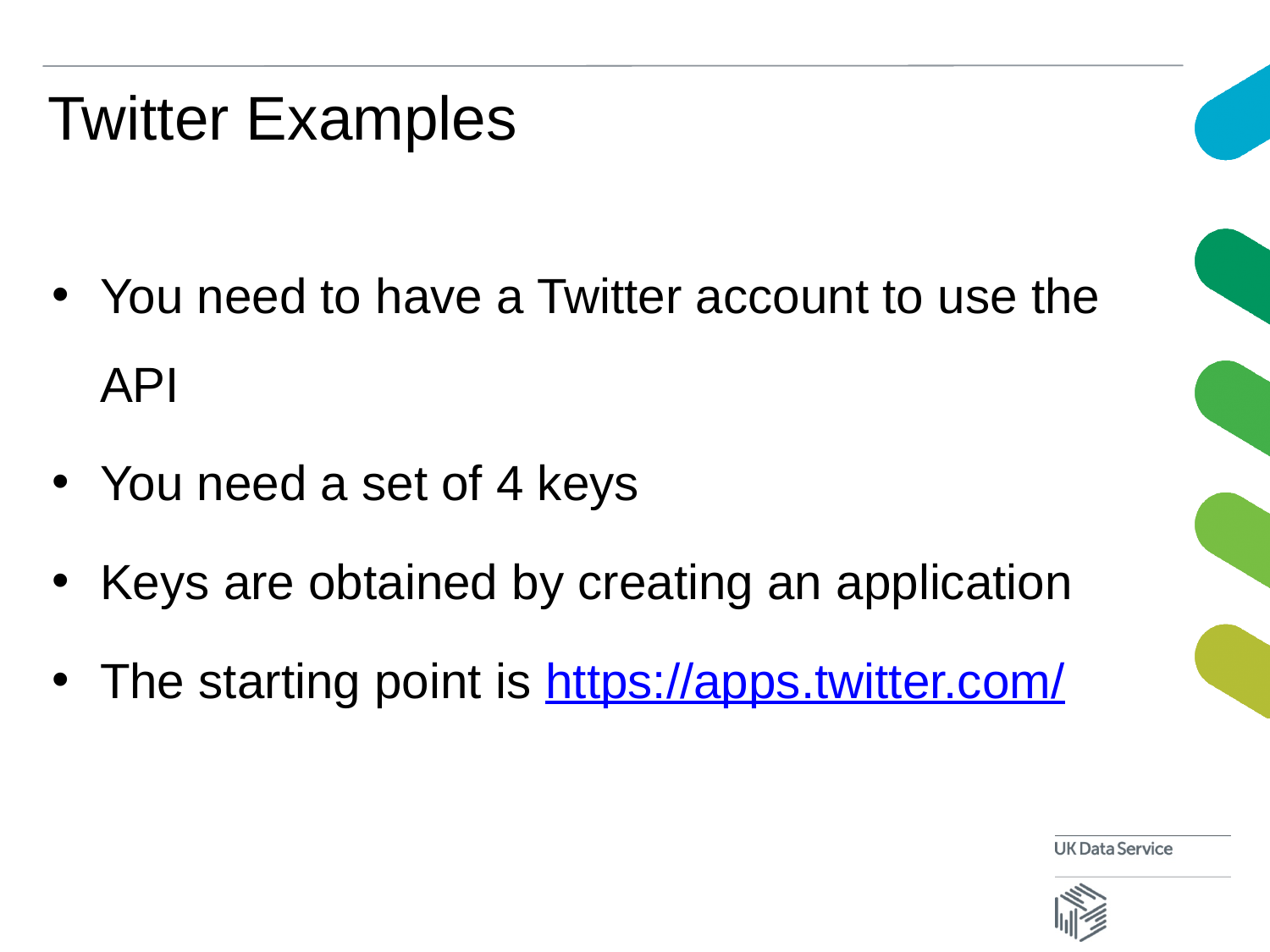

# Twitter Examples
You need to have a Twitter account to use the API
You need a set of 4 keys
Keys are obtained by creating an application
The starting point is https://apps.twitter.com/